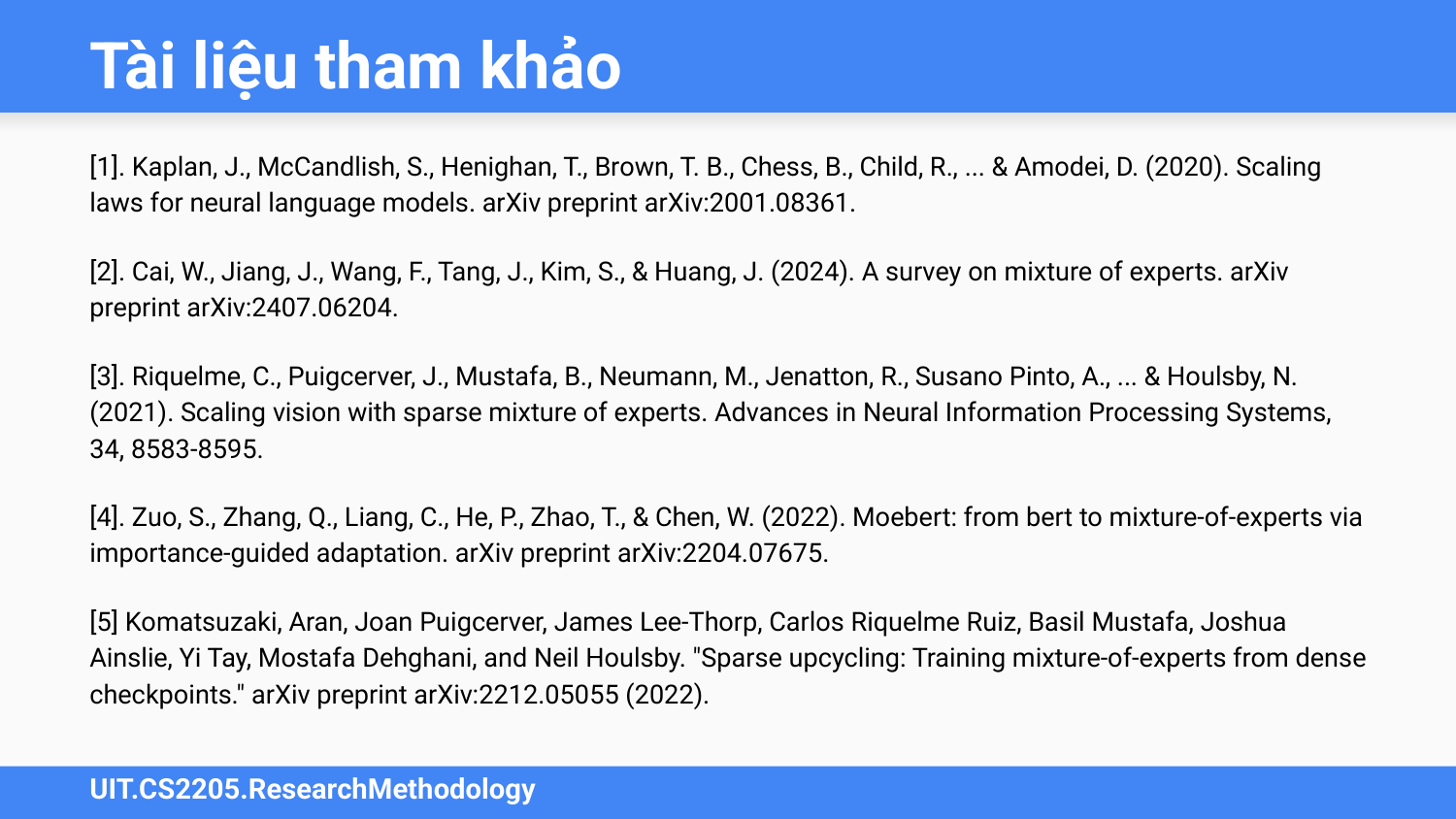

# Tài liệu tham khảo
[1]. Kaplan, J., McCandlish, S., Henighan, T., Brown, T. B., Chess, B., Child, R., ... & Amodei, D. (2020). Scaling laws for neural language models. arXiv preprint arXiv:2001.08361.
[2]. Cai, W., Jiang, J., Wang, F., Tang, J., Kim, S., & Huang, J. (2024). A survey on mixture of experts. arXiv preprint arXiv:2407.06204.
[3]. Riquelme, C., Puigcerver, J., Mustafa, B., Neumann, M., Jenatton, R., Susano Pinto, A., ... & Houlsby, N. (2021). Scaling vision with sparse mixture of experts. Advances in Neural Information Processing Systems, 34, 8583-8595.
[4]. Zuo, S., Zhang, Q., Liang, C., He, P., Zhao, T., & Chen, W. (2022). Moebert: from bert to mixture-of-experts via importance-guided adaptation. arXiv preprint arXiv:2204.07675.
[5] Komatsuzaki, Aran, Joan Puigcerver, James Lee-Thorp, Carlos Riquelme Ruiz, Basil Mustafa, Joshua Ainslie, Yi Tay, Mostafa Dehghani, and Neil Houlsby. "Sparse upcycling: Training mixture-of-experts from dense checkpoints." arXiv preprint arXiv:2212.05055 (2022).